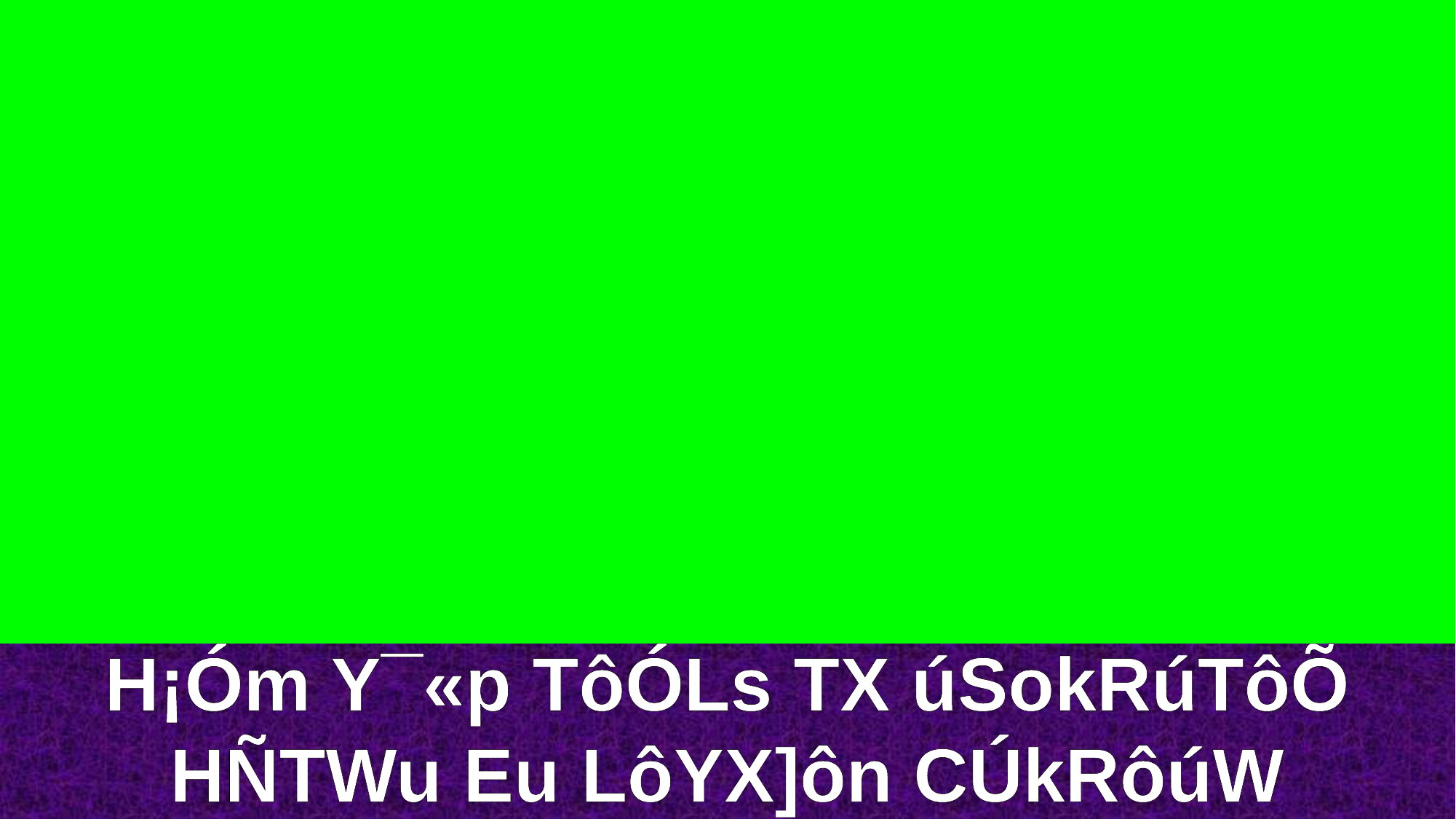

H¡Óm Y¯«p TôÓLs TX úSokRúTôÕ
HÑTWu Eu LôYX]ôn CÚkRôúW